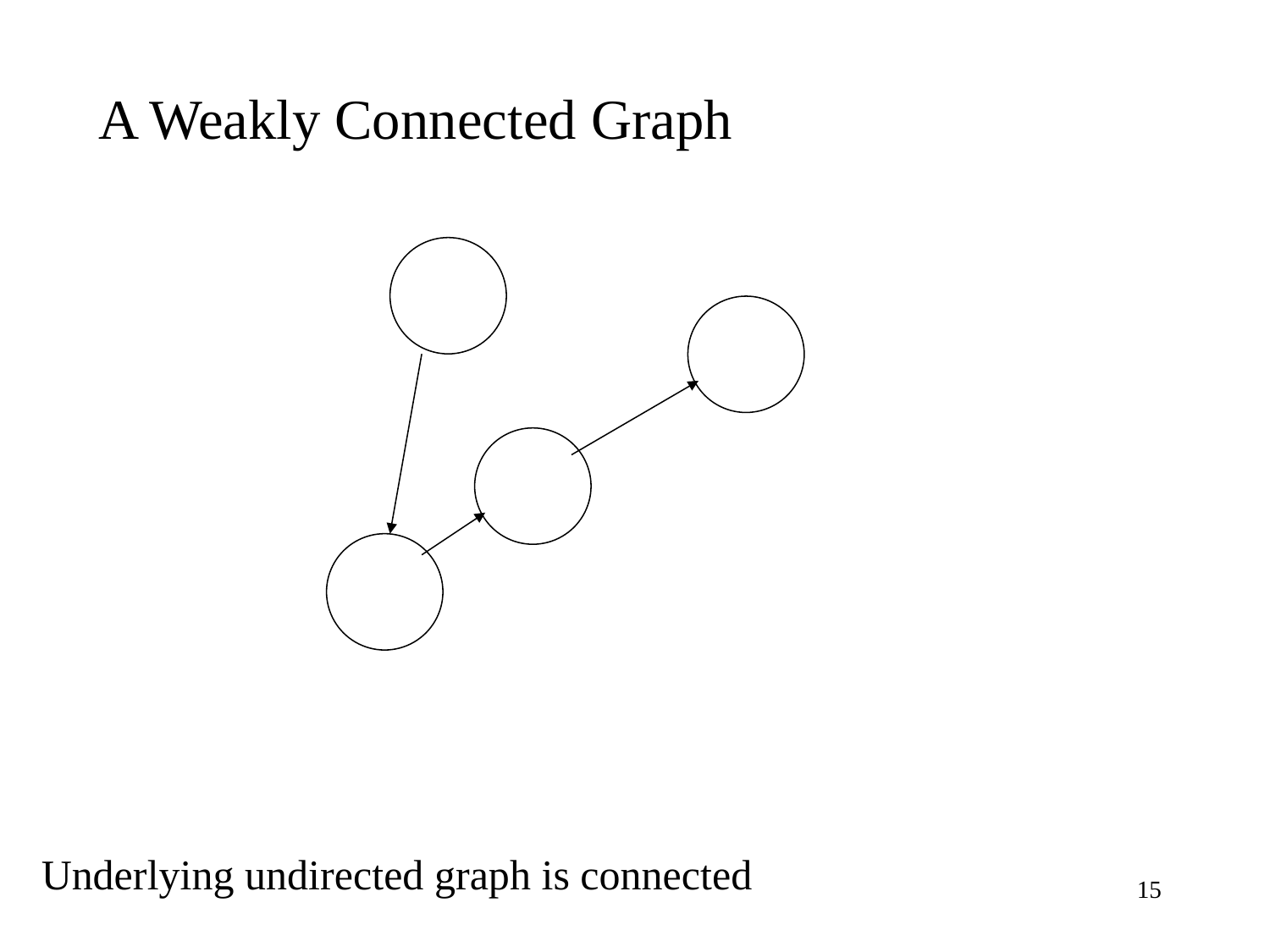

A Weakly Connected Graph

Underlying undirected graph is connected
15